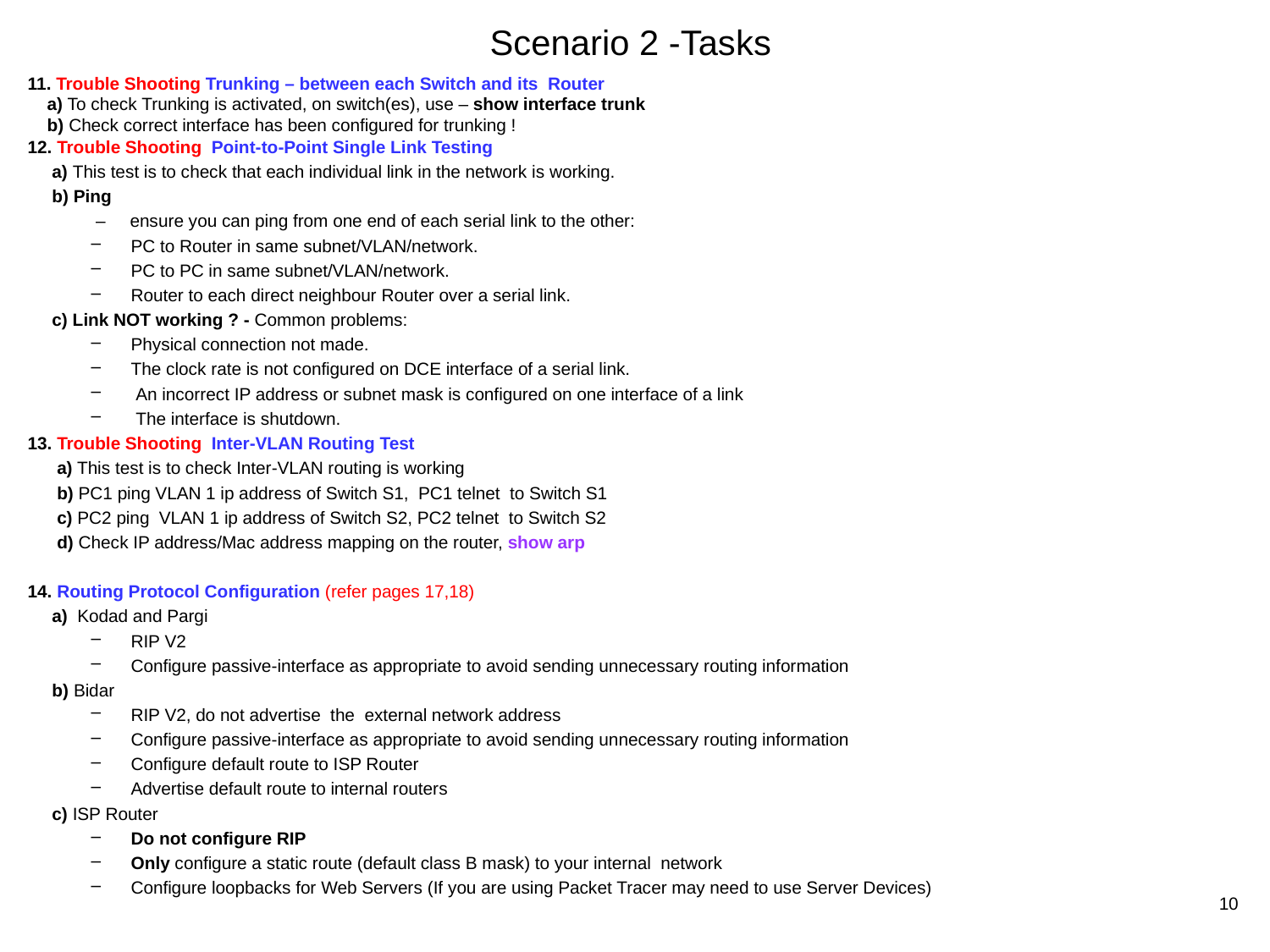

# Scenario 2 -Tasks
11. Trouble Shooting Trunking – between each Switch and its  Router
    a) To check Trunking is activated, on switch(es), use – show interface trunk
    b) Check correct interface has been configured for trunking !
12. Trouble Shooting  Point-to-Point Single Link Testing
     a) This test is to check that each individual link in the network is working.
     b) Ping
              –     ensure you can ping from one end of each serial link to the other:
PC to Router in same subnet/VLAN/network.
PC to PC in same subnet/VLAN/network.
Router to each direct neighbour Router over a serial link.
     c) Link NOT working ? - Common problems:
Physical connection not made.
The clock rate is not configured on DCE interface of a serial link.
 An incorrect IP address or subnet mask is configured on one interface of a link
 The interface is shutdown.
13. Trouble Shooting  Inter-VLAN Routing Test
      a) This test is to check Inter-VLAN routing is working
      b) PC1 ping VLAN 1 ip address of Switch S1,  PC1 telnet  to Switch S1
      c) PC2 ping  VLAN 1 ip address of Switch S2, PC2 telnet  to Switch S2
      d) Check IP address/Mac address mapping on the router, show arp

14. Routing Protocol Configuration (refer pages 17,18)
     a)  Kodad and Pargi
RIP V2
Configure passive-interface as appropriate to avoid sending unnecessary routing information
     b) Bidar
RIP V2, do not advertise  the  external network address
Configure passive-interface as appropriate to avoid sending unnecessary routing information
Configure default route to ISP Router
Advertise default route to internal routers
     c) ISP Router
Do not configure RIP
Only configure a static route (default class B mask) to your internal  network
Configure loopbacks for Web Servers (If you are using Packet Tracer may need to use Server Devices)

10